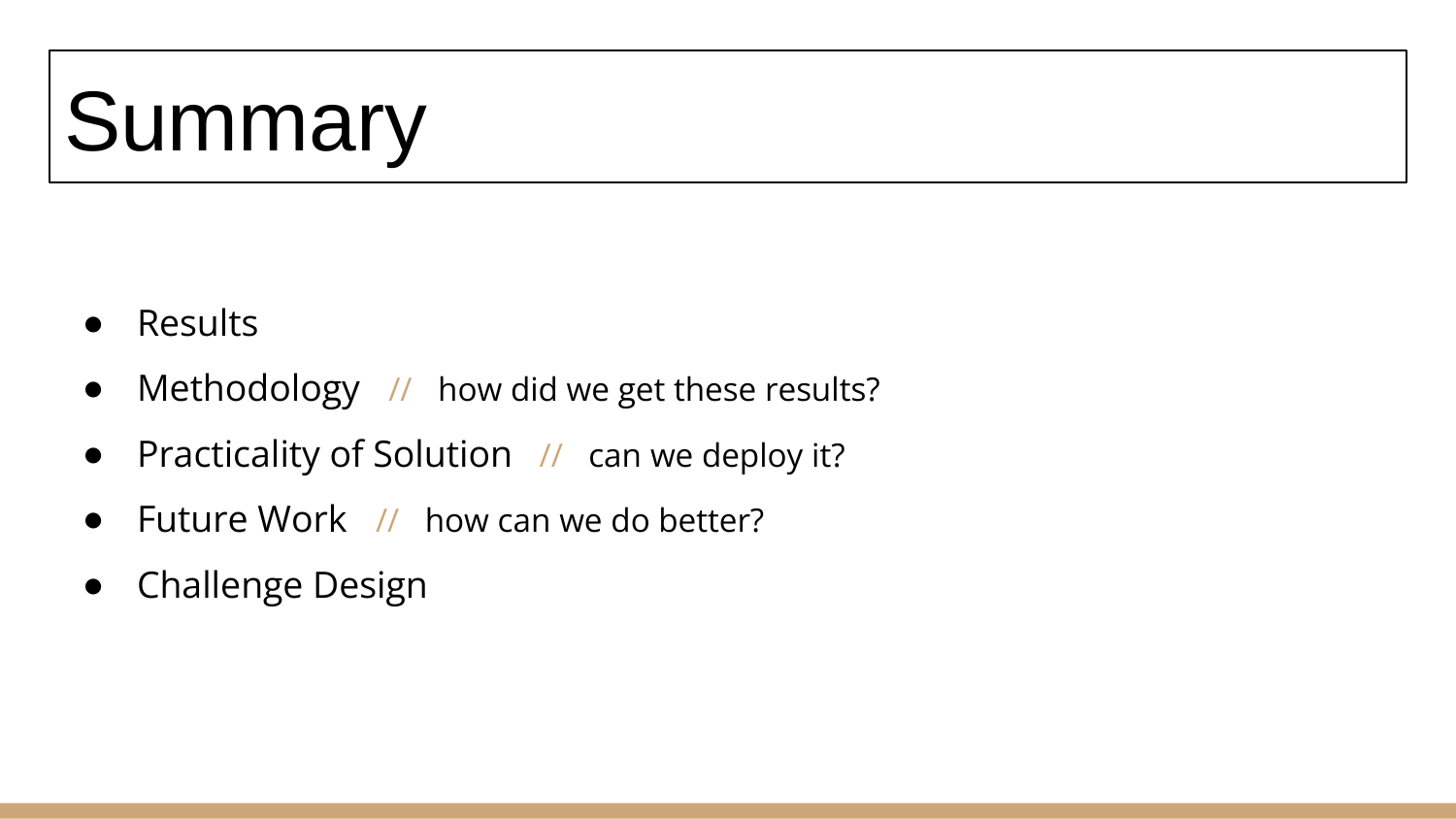

# Summary

Results
Methodology   //   how did we get these results?
Practicality of Solution   //   can we deploy it?
Future Work   //   how can we do better?
Challenge Design